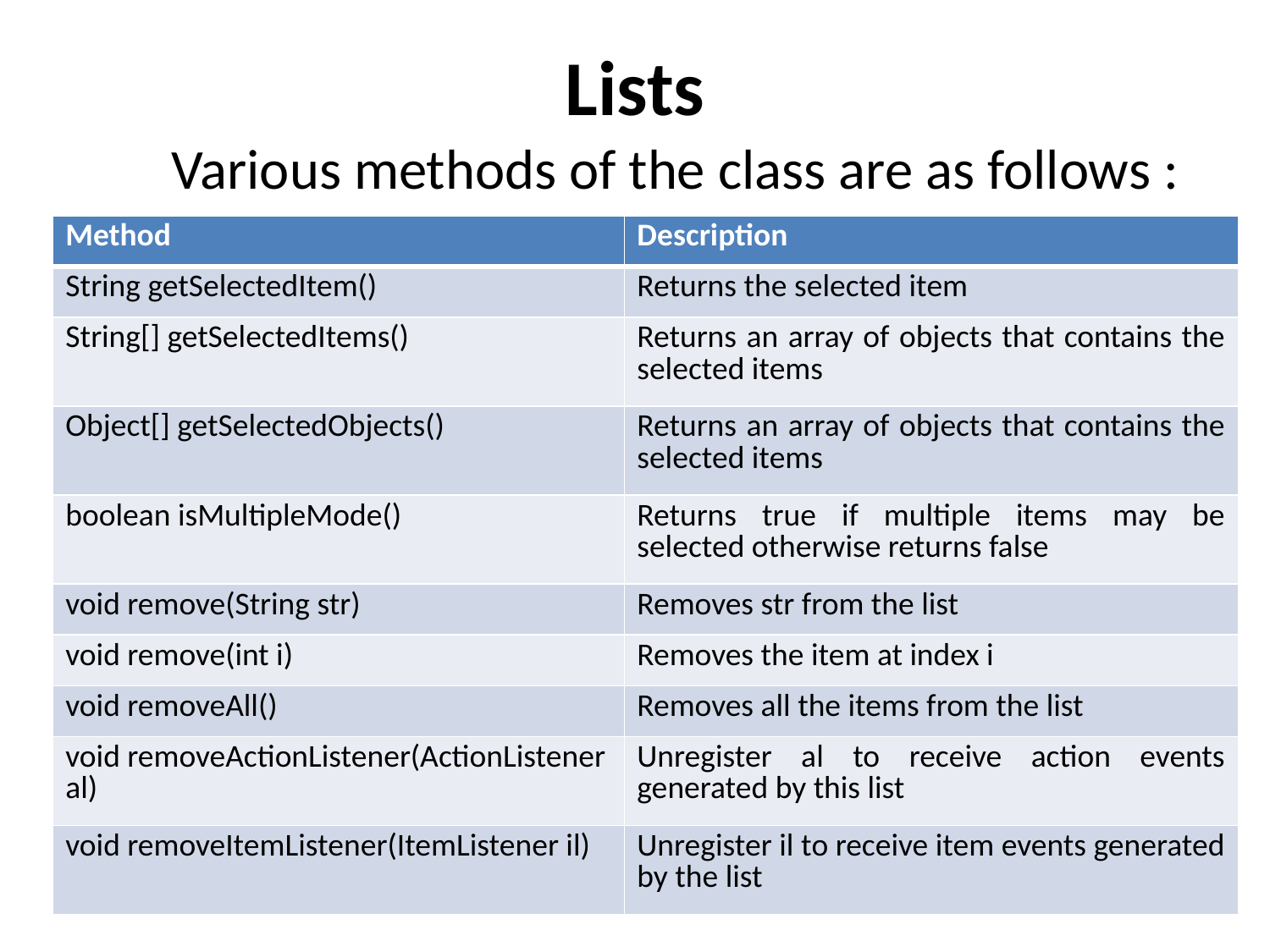

# Lists
	Various methods of the class are as follows :
| Method | Description |
| --- | --- |
| String getSelectedItem() | Returns the selected item |
| String[] getSelectedItems() | Returns an array of objects that contains the selected items |
| Object[] getSelectedObjects() | Returns an array of objects that contains the selected items |
| boolean isMultipleMode() | Returns true if multiple items may be selected otherwise returns false |
| void remove(String str) | Removes str from the list |
| void remove(int i) | Removes the item at index i |
| void removeAll() | Removes all the items from the list |
| void removeActionListener(ActionListener al) | Unregister al to receive action events generated by this list |
| void removeItemListener(ItemListener il) | Unregister il to receive item events generated by the list |